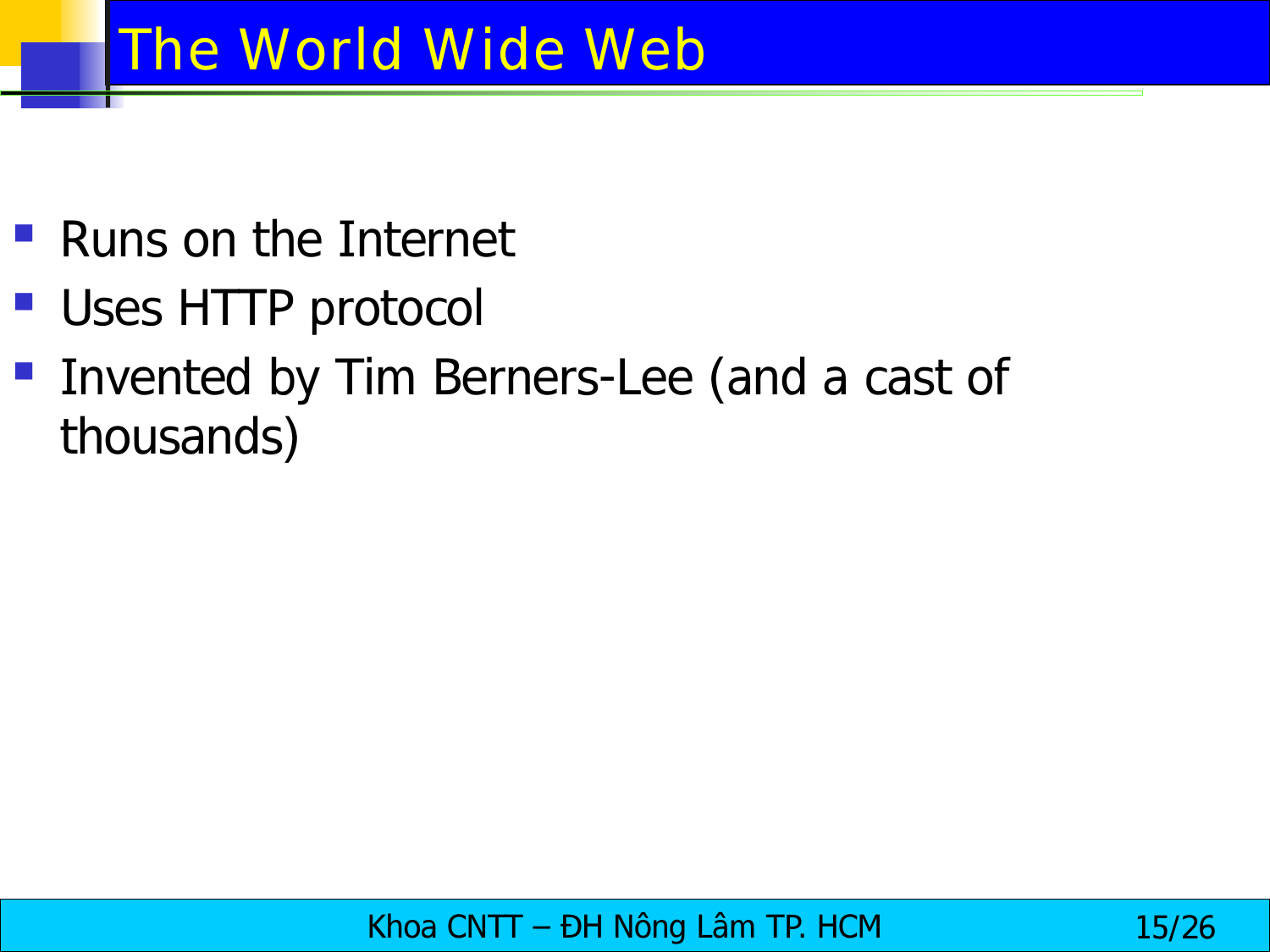

# The World Wide Web
Runs on the Internet
Uses HTTP protocol
Invented by Tim Berners-Lee (and a cast of thousands)